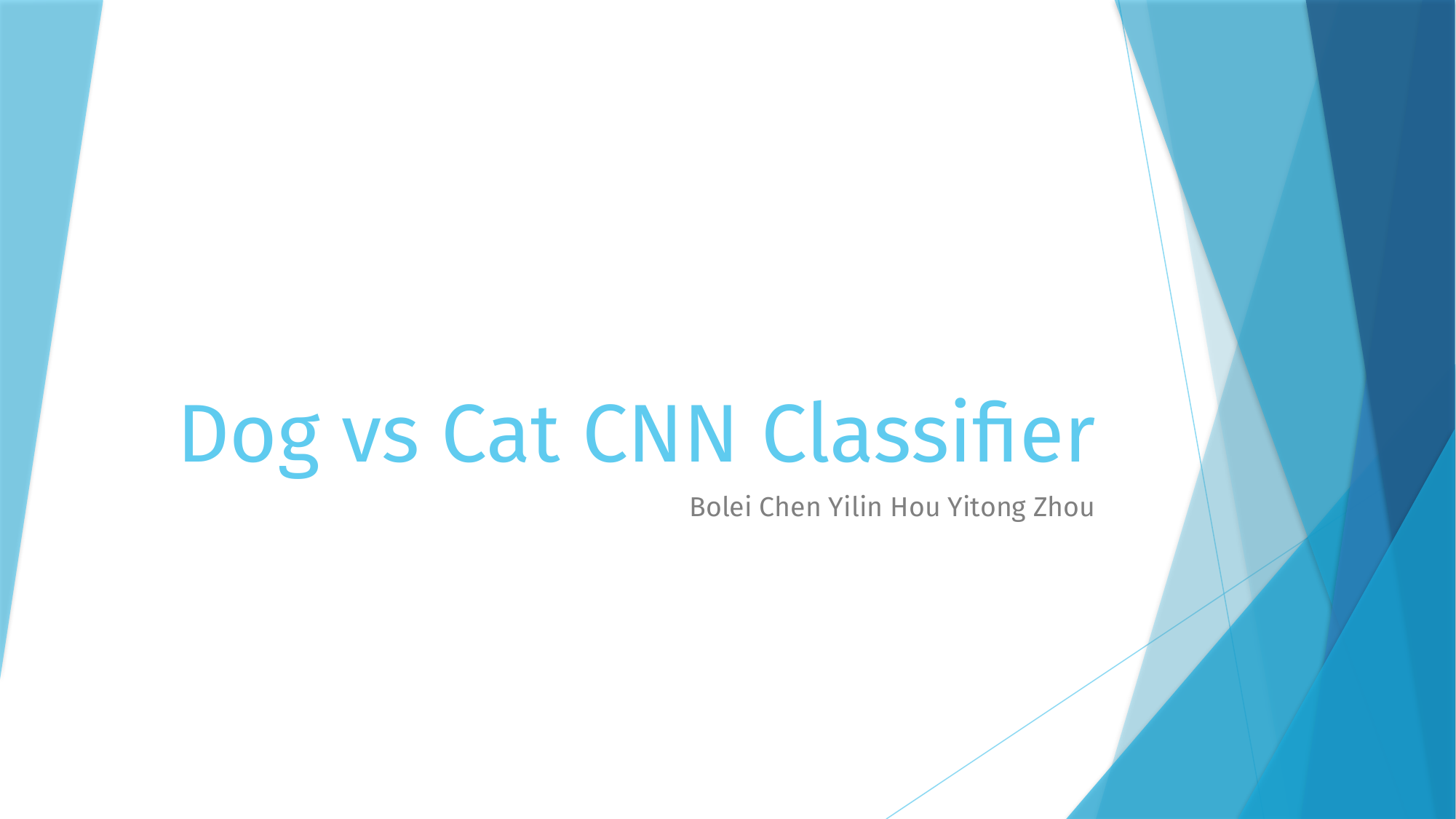

# Dog vs Cat CNN Classifier
Bolei Chen Yilin Hou Yitong Zhou